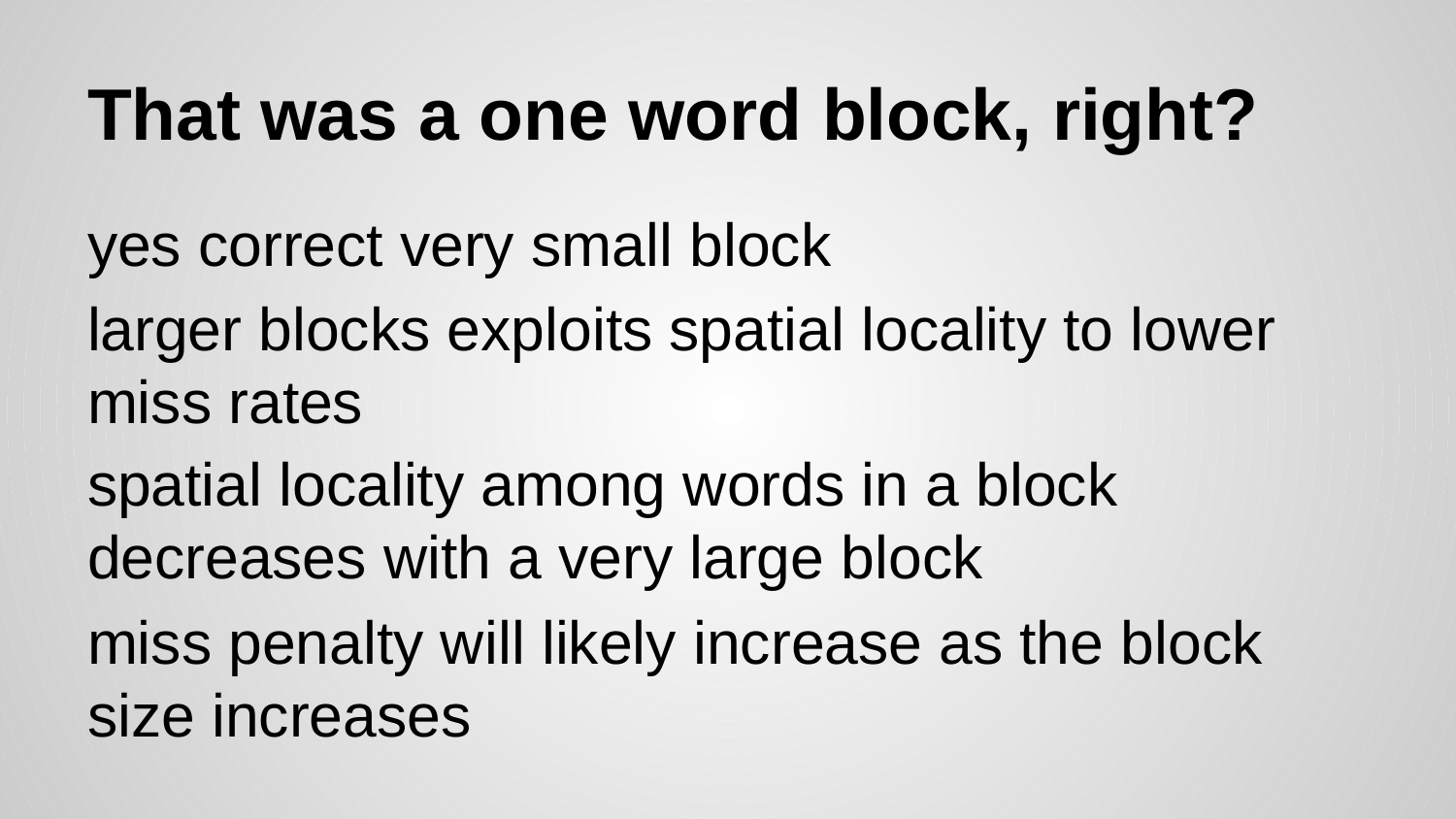

# That was a one word block, right?
yes correct very small block
larger blocks exploits spatial locality to lower miss rates
spatial locality among words in a block decreases with a very large block
miss penalty will likely increase as the block size increases